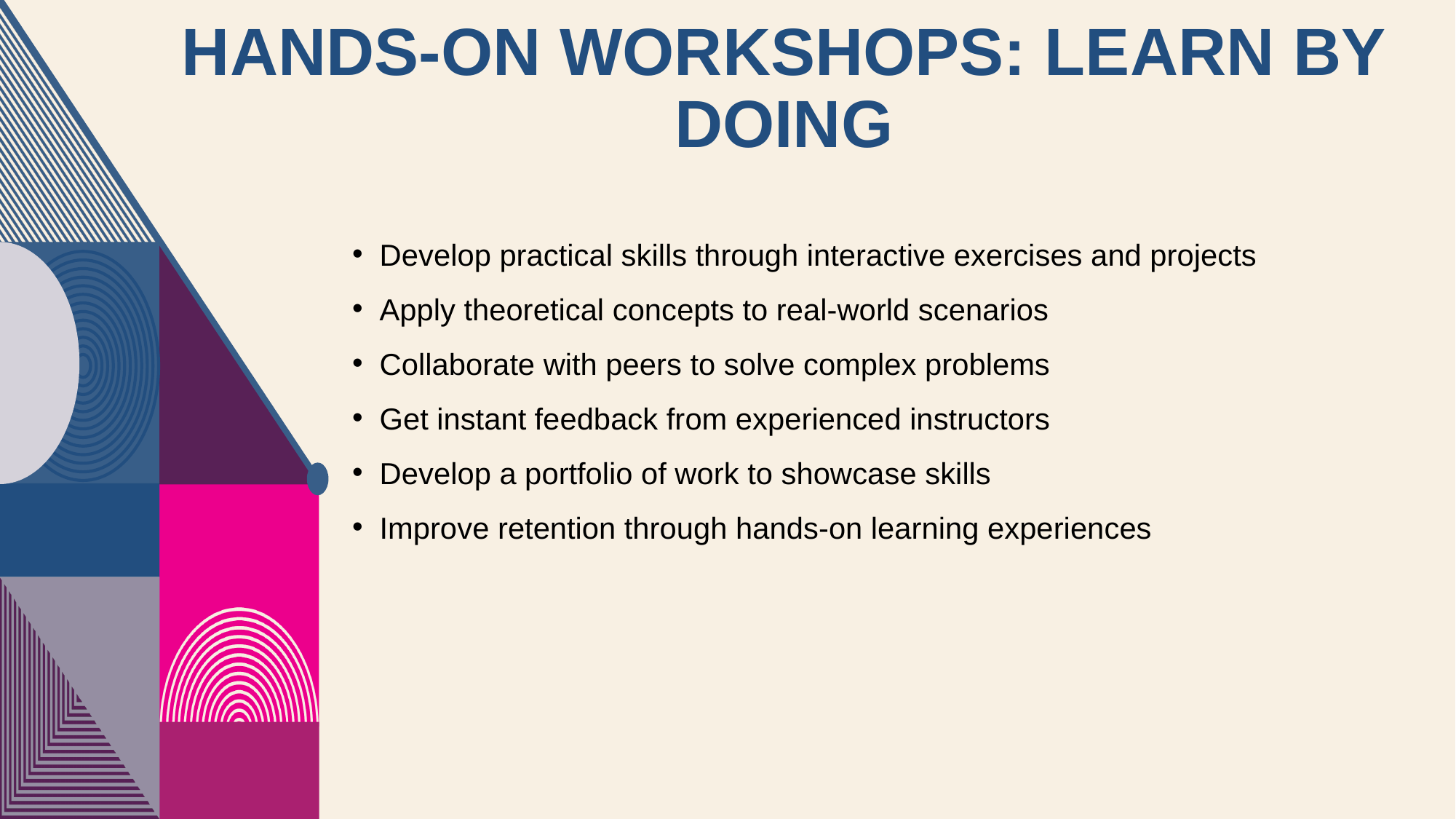

# Hands-on Workshops: Learn by Doing
Develop practical skills through interactive exercises and projects
Apply theoretical concepts to real-world scenarios
Collaborate with peers to solve complex problems
Get instant feedback from experienced instructors
Develop a portfolio of work to showcase skills
Improve retention through hands-on learning experiences